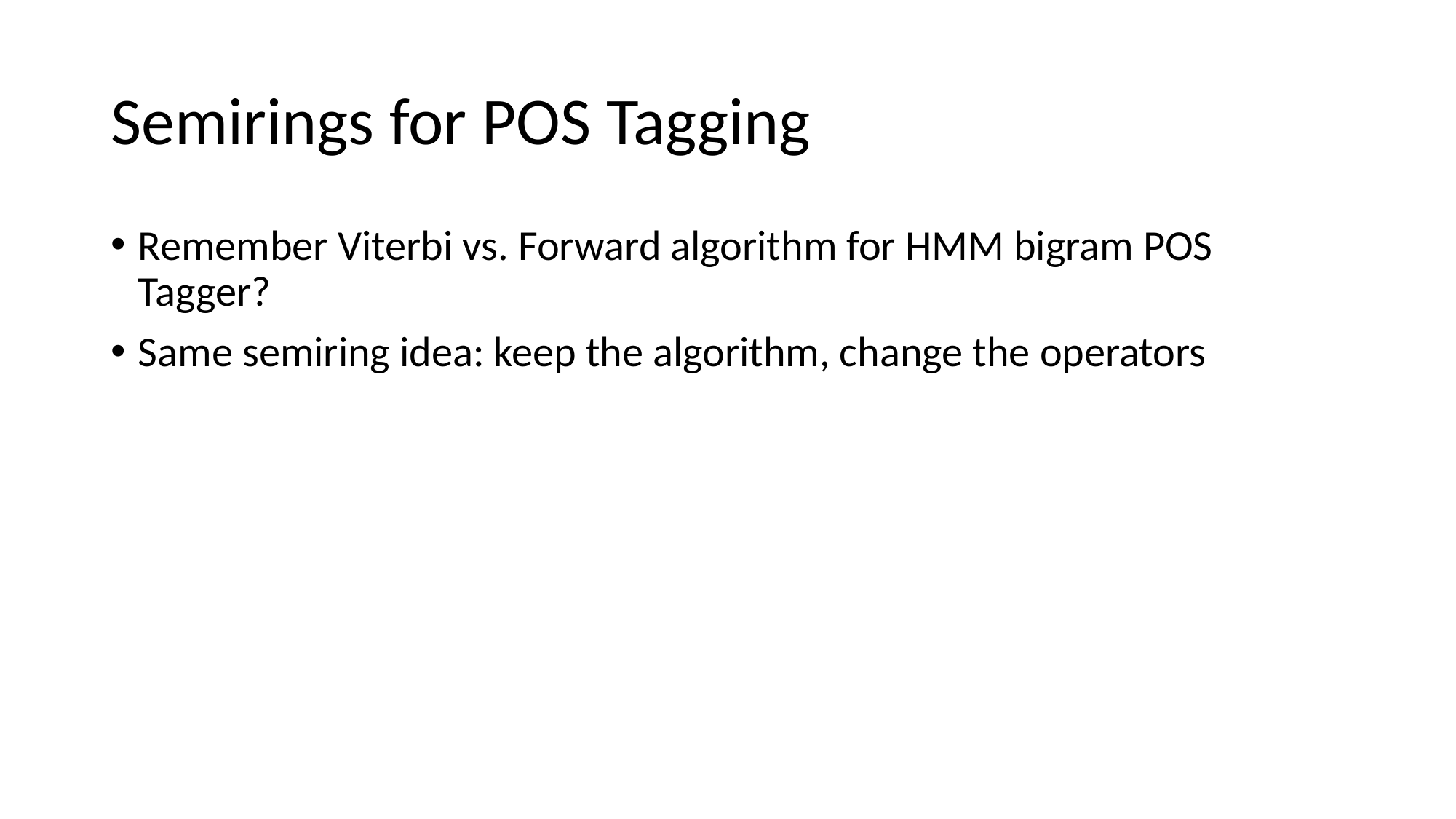

# Semirings for POS Tagging
Remember Viterbi vs. Forward algorithm for HMM bigram POS Tagger?
Same semiring idea: keep the algorithm, change the operators